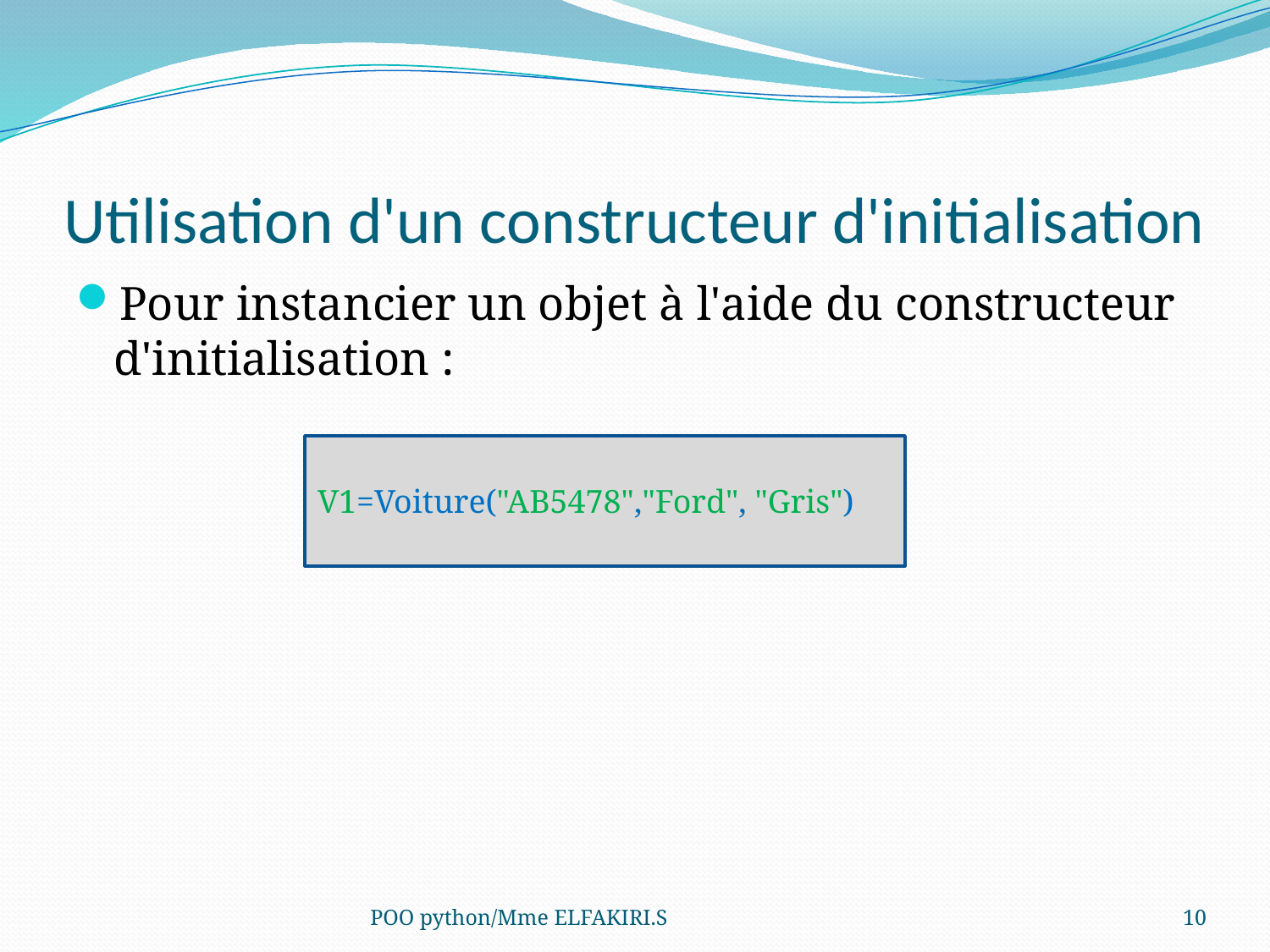

# Utilisation d'un constructeur d'initialisation
Pour instancier un objet à l'aide du constructeur d'initialisation :

V1=Voiture("AB5478","Ford", "Gris")
POO python/Mme ELFAKIRI.S
10